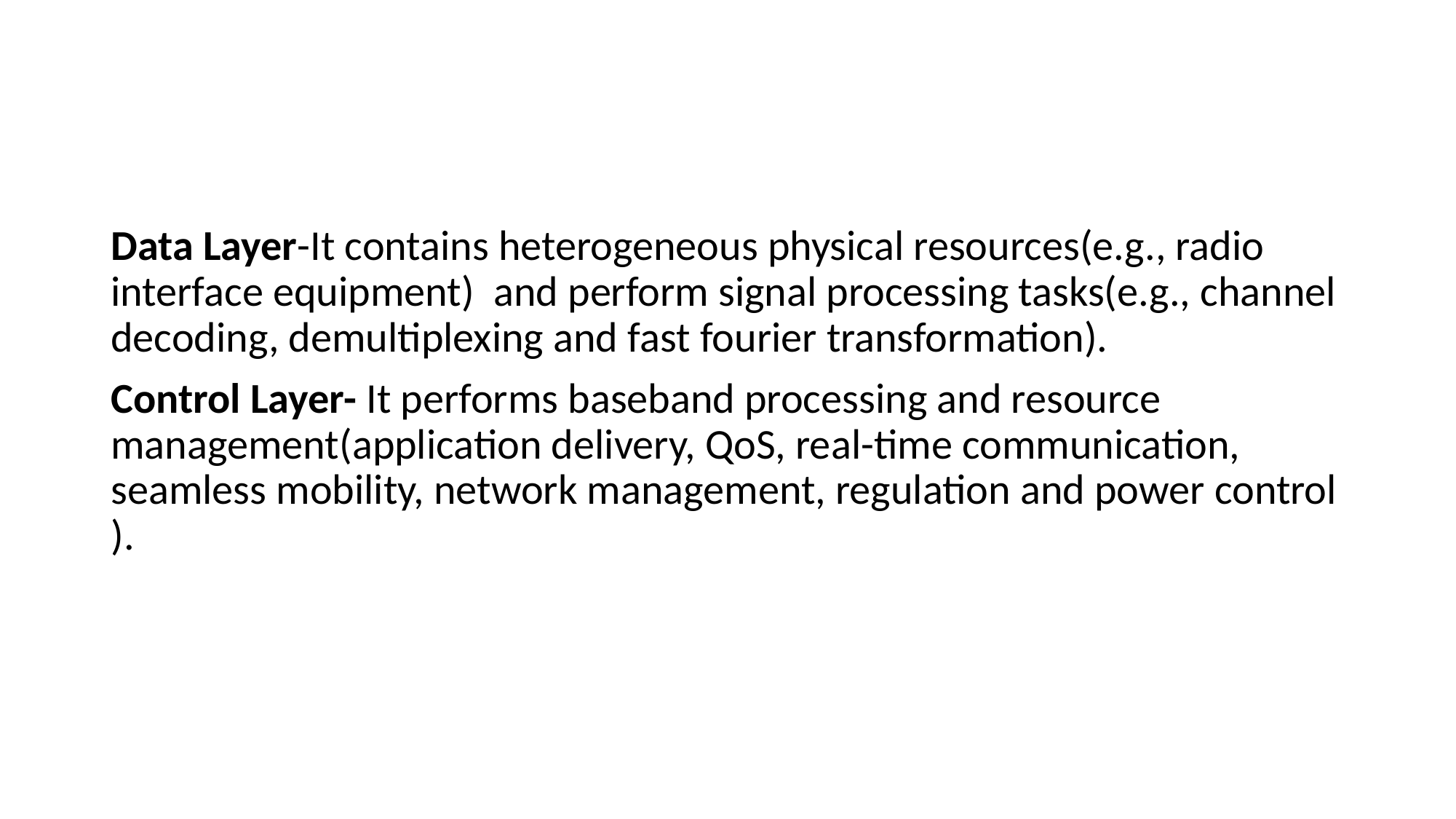

Data Layer-It contains heterogeneous physical resources(e.g., radio interface equipment)  and perform signal processing tasks(e.g., channel decoding, demultiplexing and fast fourier transformation).
Control Layer- It performs baseband processing and resource management(application delivery, QoS, real-time communication, seamless mobility, network management, regulation and power control ).